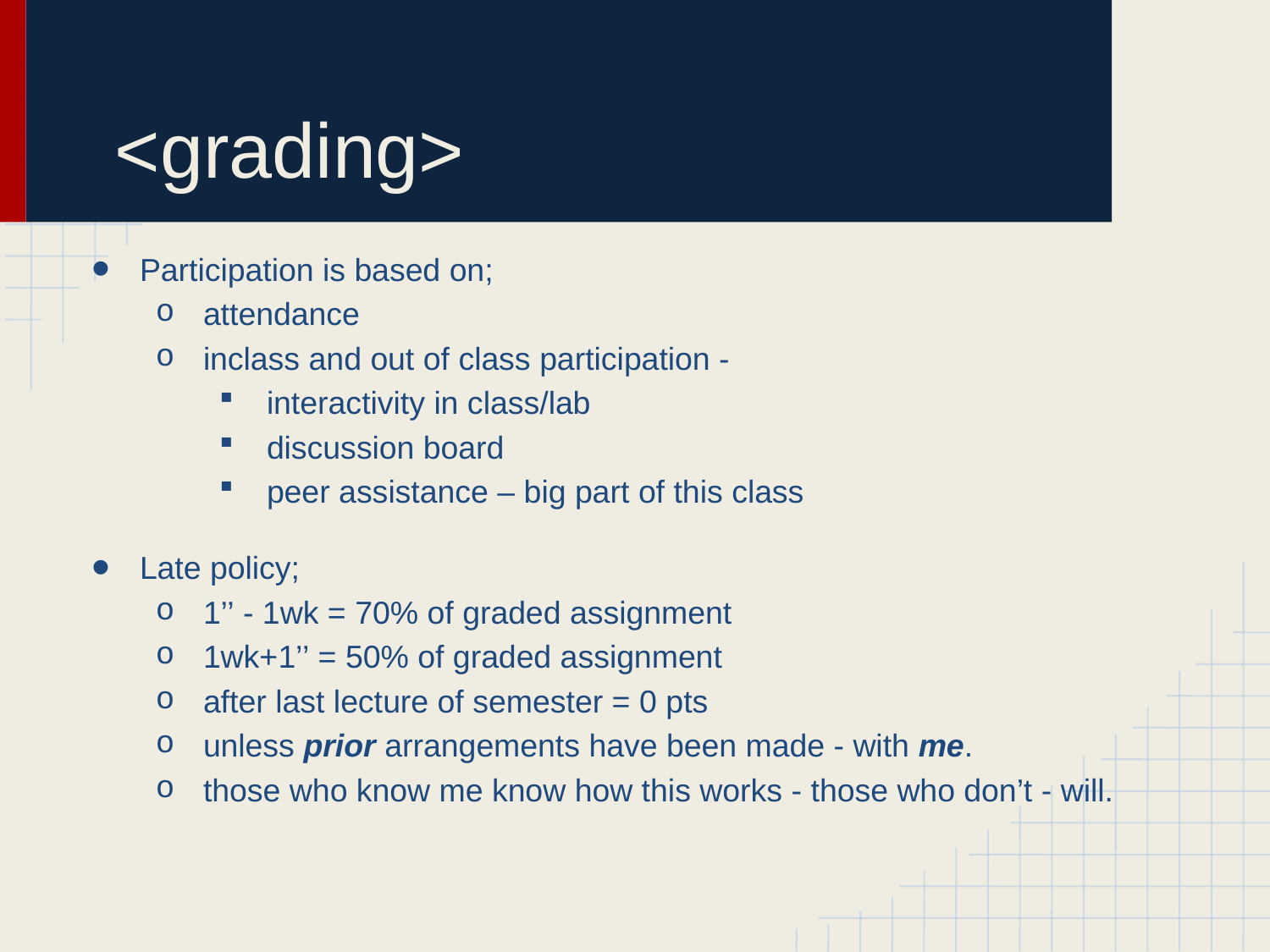

# <grading>
Participation is based on;
attendance
inclass and out of class participation -
interactivity in class/lab
discussion board
peer assistance – big part of this class

Late policy;
1’’ - 1wk = 70% of graded assignment
1wk+1’’ = 50% of graded assignment
after last lecture of semester = 0 pts
unless prior arrangements have been made - with me.
those who know me know how this works - those who don’t - will.